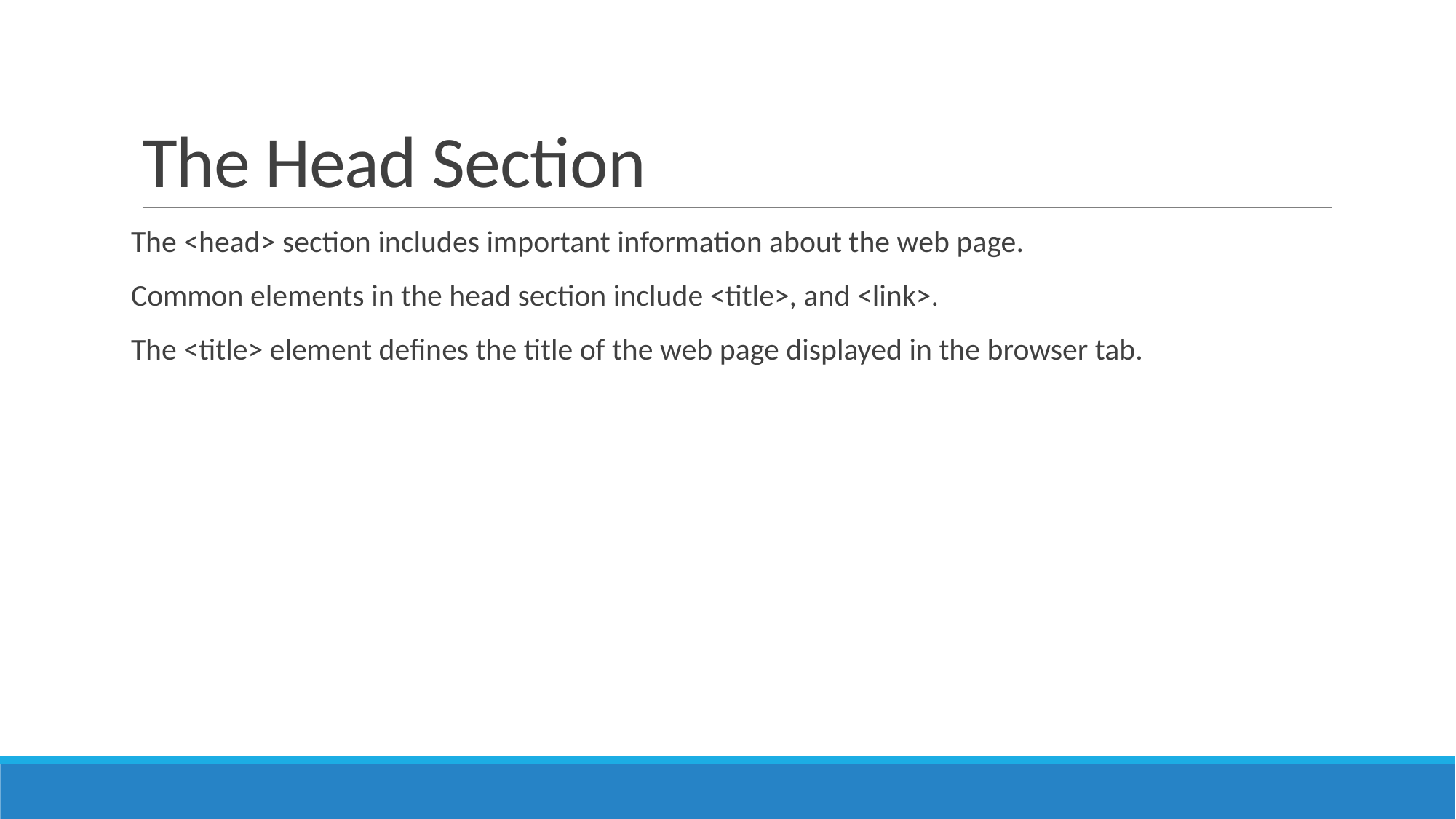

# The Head Section
The <head> section includes important information about the web page.
Common elements in the head section include <title>, and <link>.
The <title> element defines the title of the web page displayed in the browser tab.